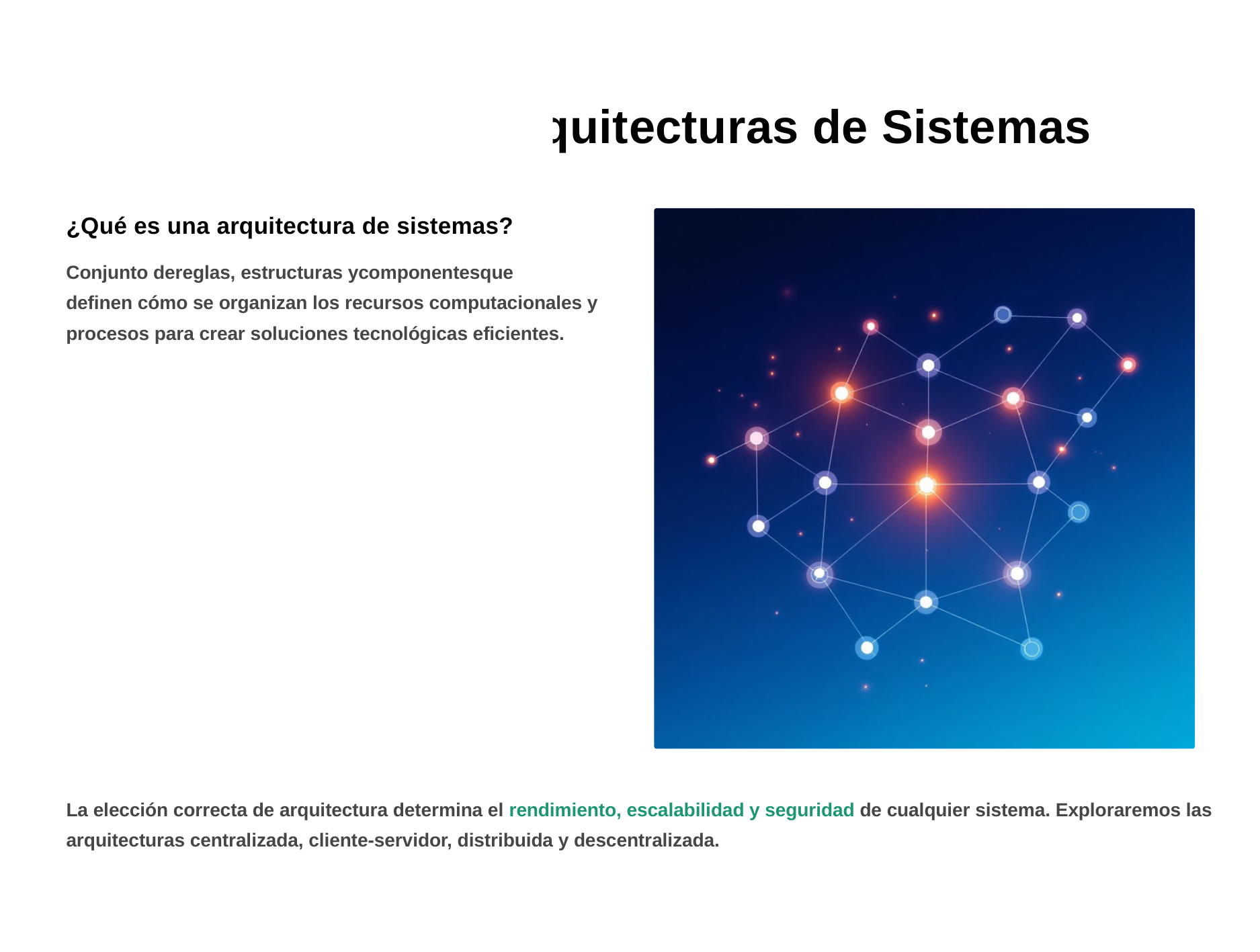

Introducción a las Arquitecturas de Sistemas

¿Qué es una arquitectura de sistemas?

Conjunto dereglas, estructuras ycomponentesque
definen cómo se organizan los recursos computacionales y procesos para crear soluciones tecnológicas eficientes.
La elección correcta de arquitectura determina el rendimiento, escalabilidad y seguridad de cualquier sistema. Exploraremos las arquitecturas centralizada, cliente-servidor, distribuida y descentralizada.